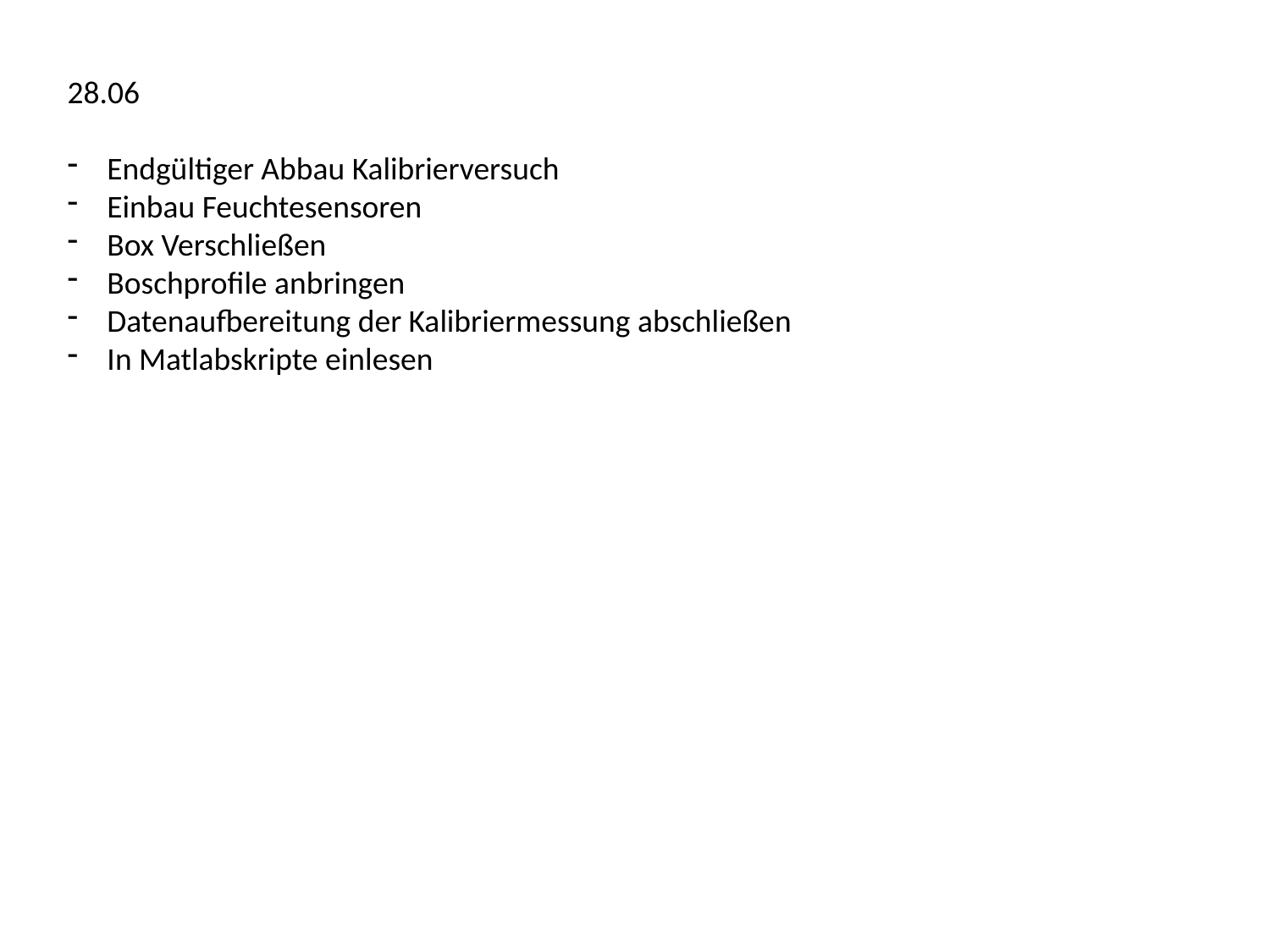

28.06

Endgültiger Abbau Kalibrierversuch
Einbau Feuchtesensoren
Box Verschließen
Boschprofile anbringen
Datenaufbereitung der Kalibriermessung abschließen
In Matlabskripte einlesen